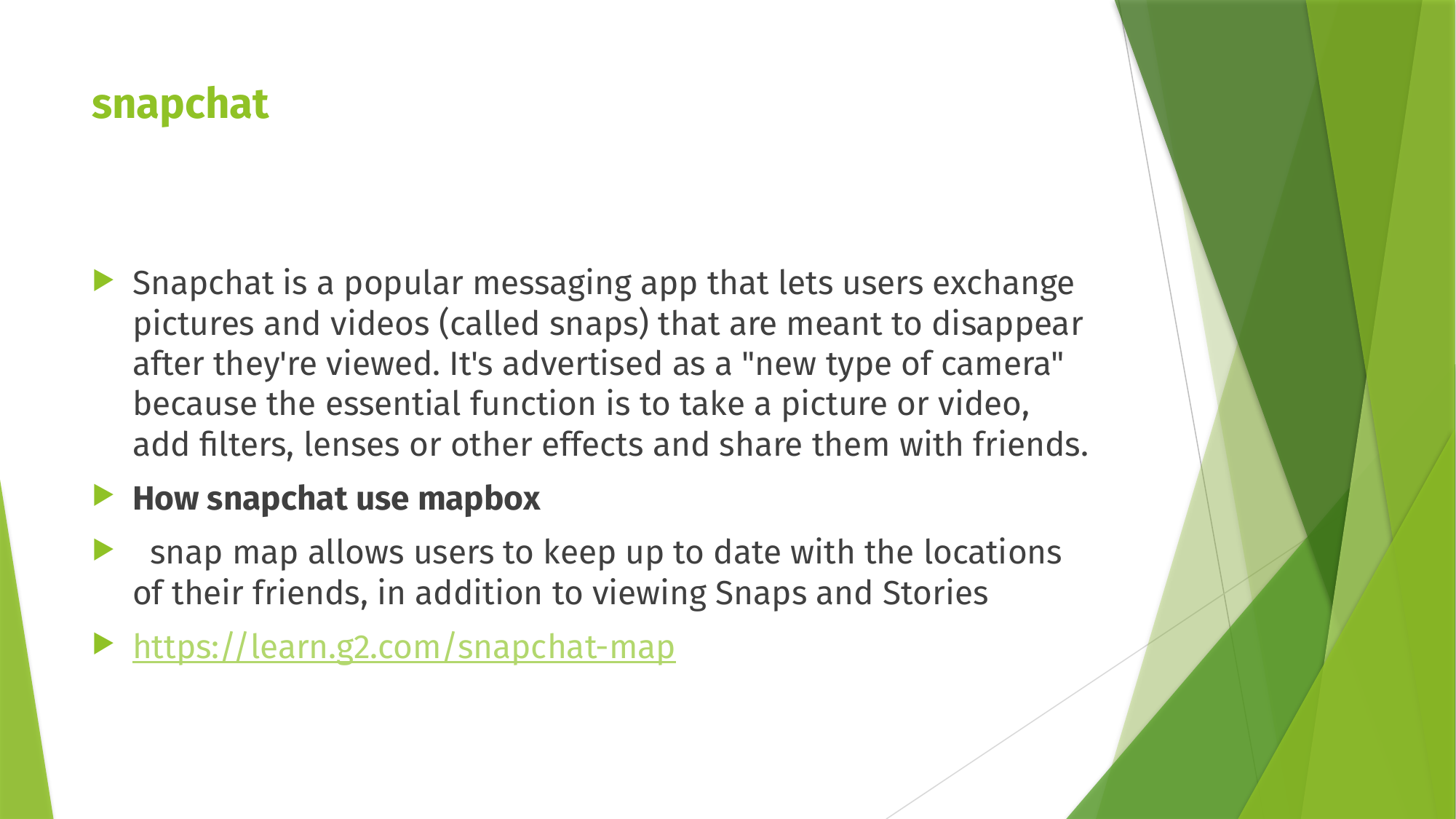

# snapchat
Snapchat is a popular messaging app that lets users exchange pictures and videos (called snaps) that are meant to disappear after they're viewed. It's advertised as a "new type of camera" because the essential function is to take a picture or video, add filters, lenses or other effects and share them with friends.
How snapchat use mapbox
  snap map allows users to keep up to date with the locations of their friends, in addition to viewing Snaps and Stories
https://learn.g2.com/snapchat-map